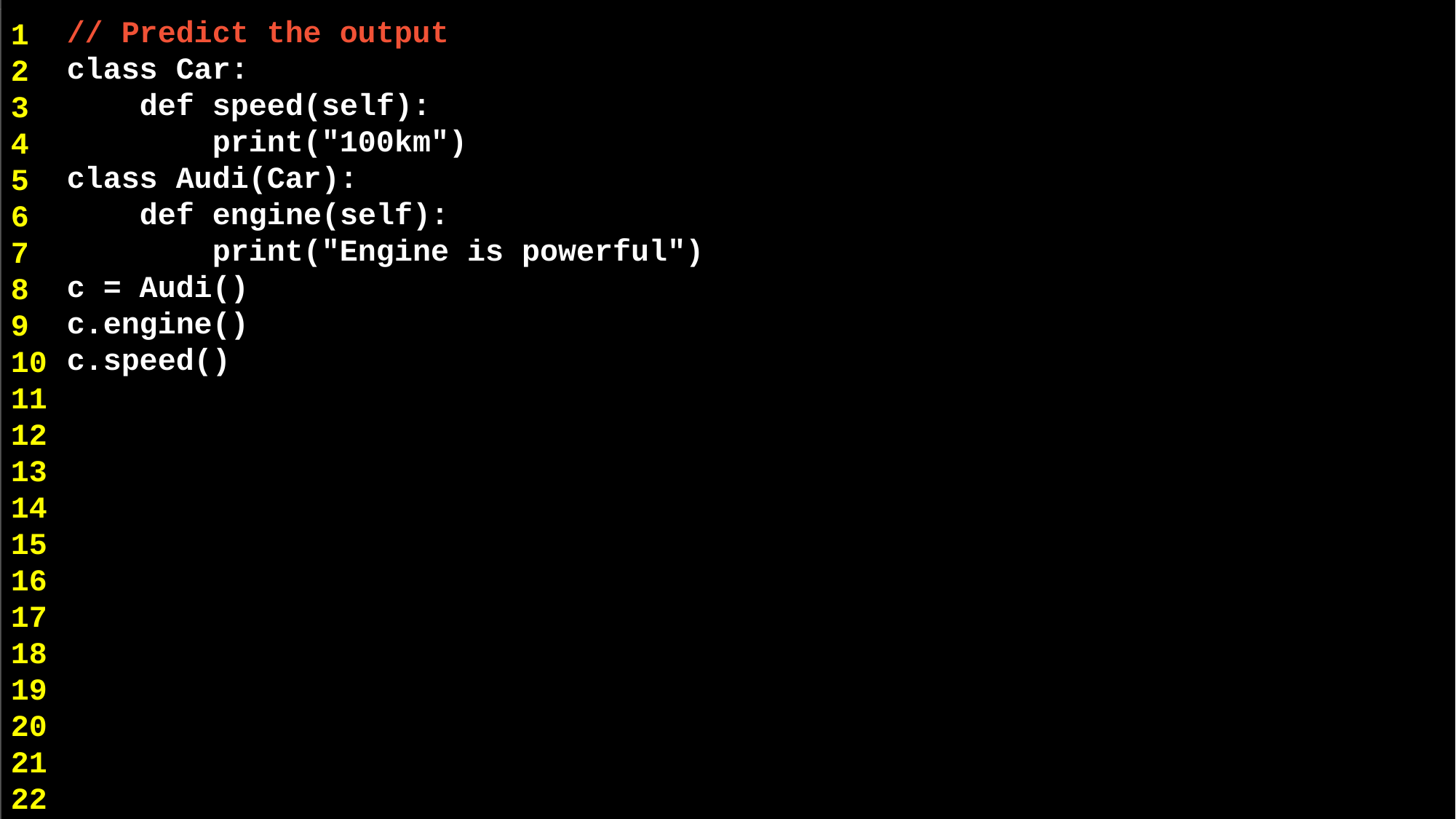

// Predict the output
class Car:
    def speed(self):
        print("100km")
class Audi(Car):
    def engine(self):
        print("Engine is powerful")
c = Audi()
c.engine()
c.speed()

1
2
3
4
5
6
7
8
9
10
11
12
13
14
15
16
17
18
19
20
21
22